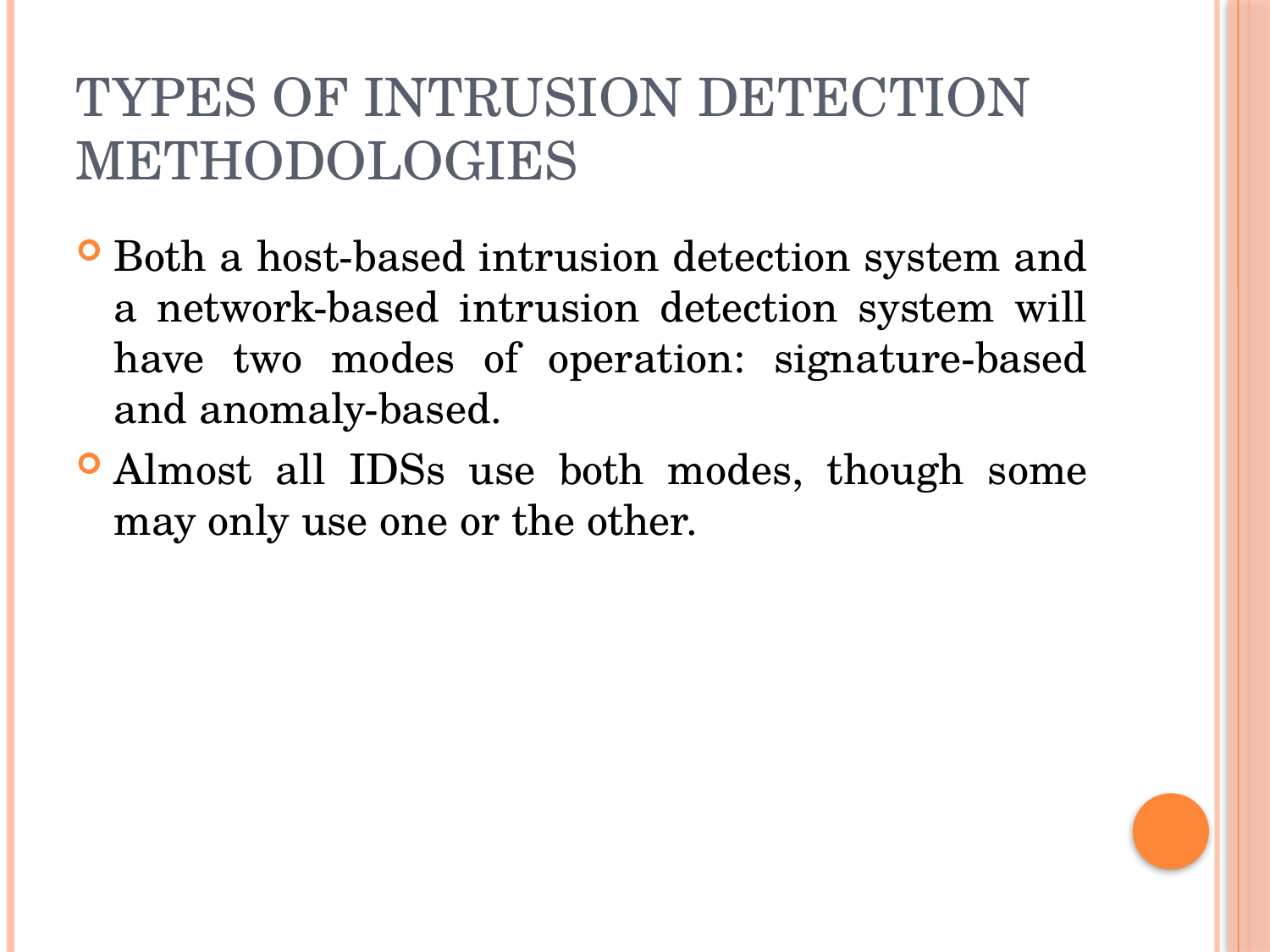

# Types of Intrusion Detection Methodologies
Both a host-based intrusion detection system and a network-based intrusion detection system will have two modes of operation: signature-based and anomaly-based.
Almost all IDSs use both modes, though some may only use one or the other.